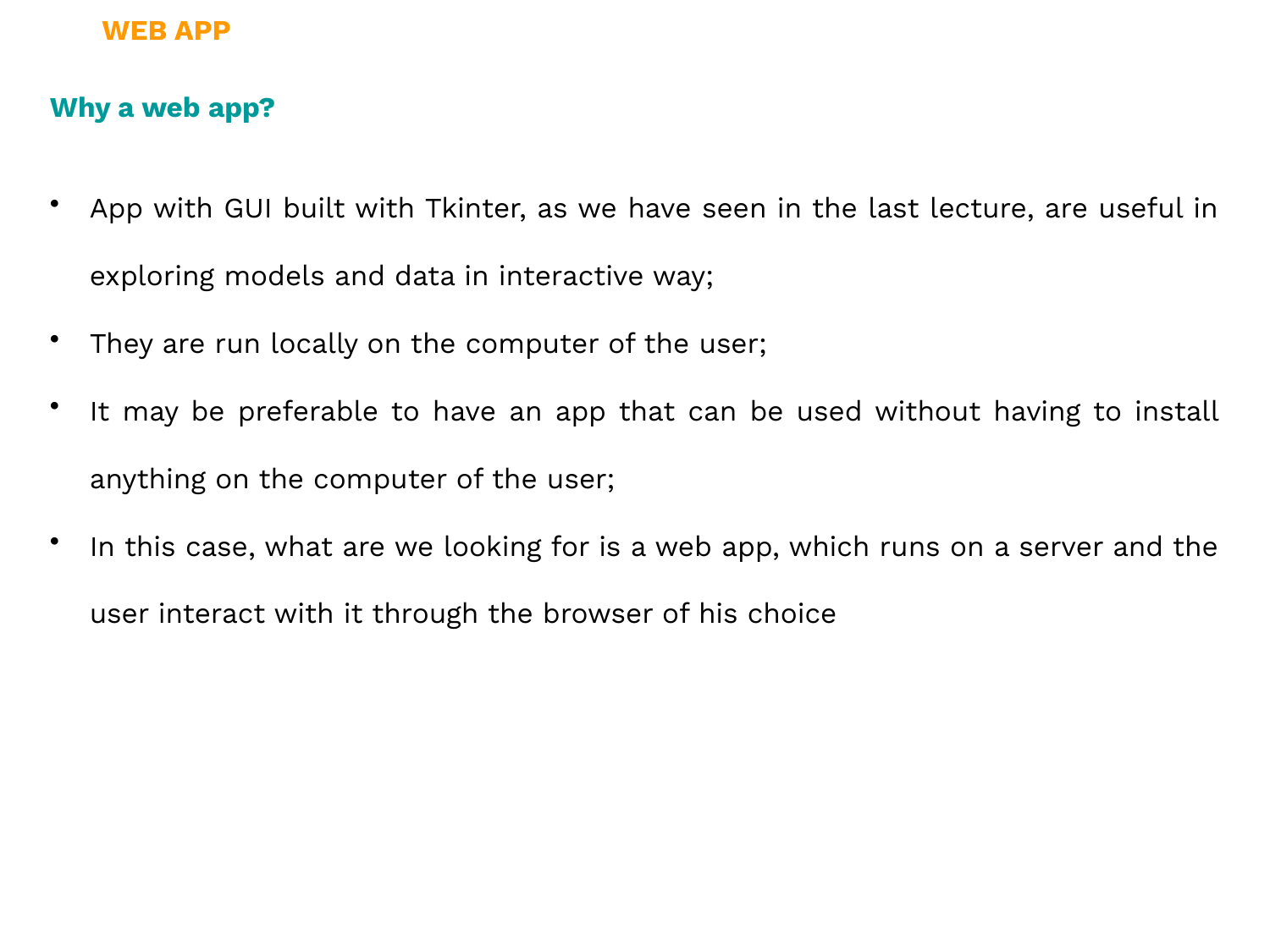

WEB APP
Why a web app?

App with GUI built with Tkinter, as we have seen in the last lecture, are useful in exploring models and data in interactive way;
They are run locally on the computer of the user;
It may be preferable to have an app that can be used without having to install anything on the computer of the user;
In this case, what are we looking for is a web app, which runs on a server and the user interact with it through the browser of his choice